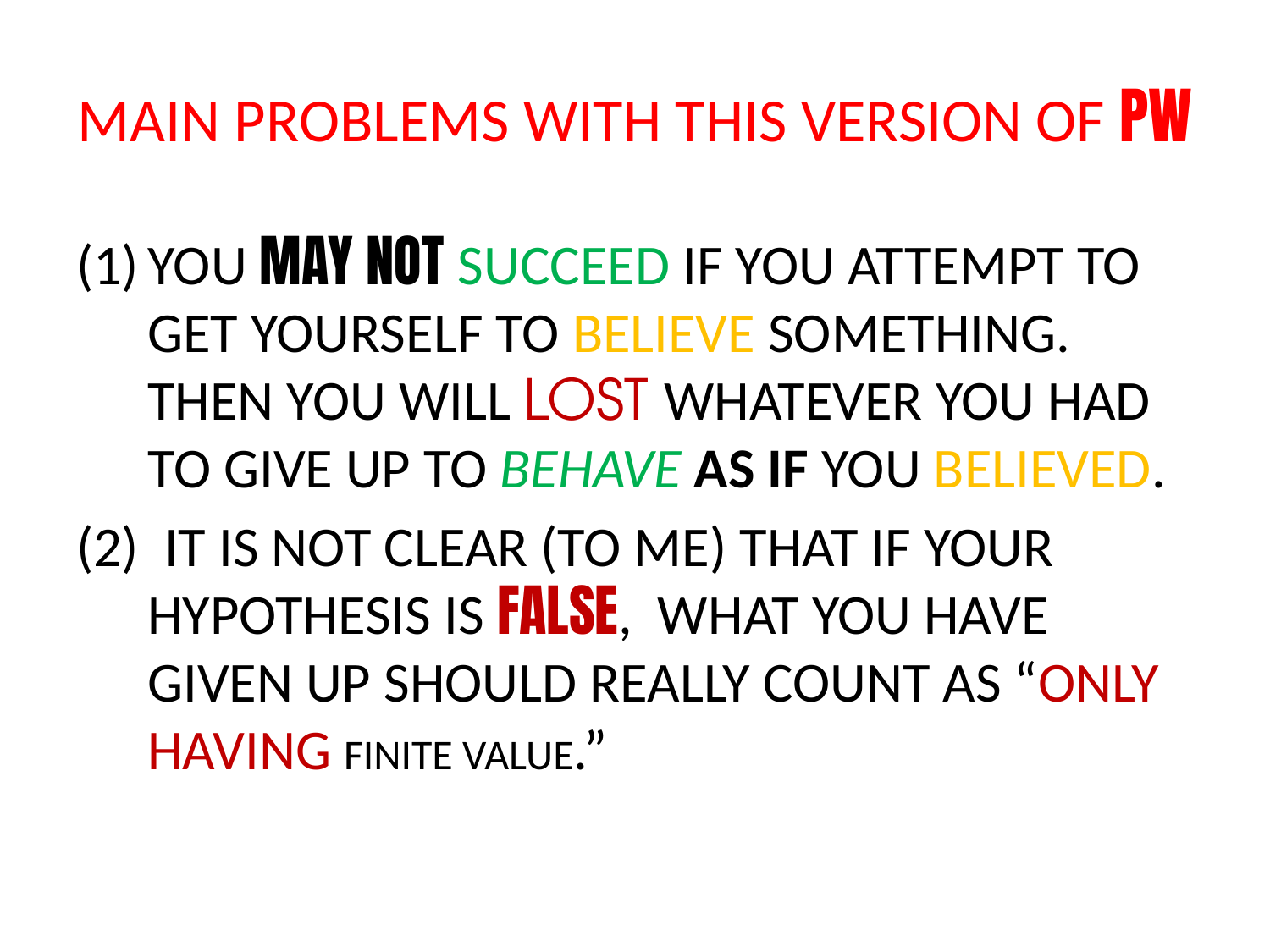

# MAIN PROBLEMS WITH THIS VERSION OF PW
YOU MAY NOT SUCCEED IF YOU ATTEMPT TO GET YOURSELF TO BELIEVE SOMETHING.  THEN YOU WILL LOST WHATEVER YOU HAD TO GIVE UP TO BEHAVE AS IF YOU BELIEVED.
(2)  IT IS NOT CLEAR (TO ME) THAT IF YOUR HYPOTHESIS IS FALSE,  WHAT YOU HAVE GIVEN UP SHOULD REALLY COUNT AS “ONLY HAVING FINITE VALUE.”